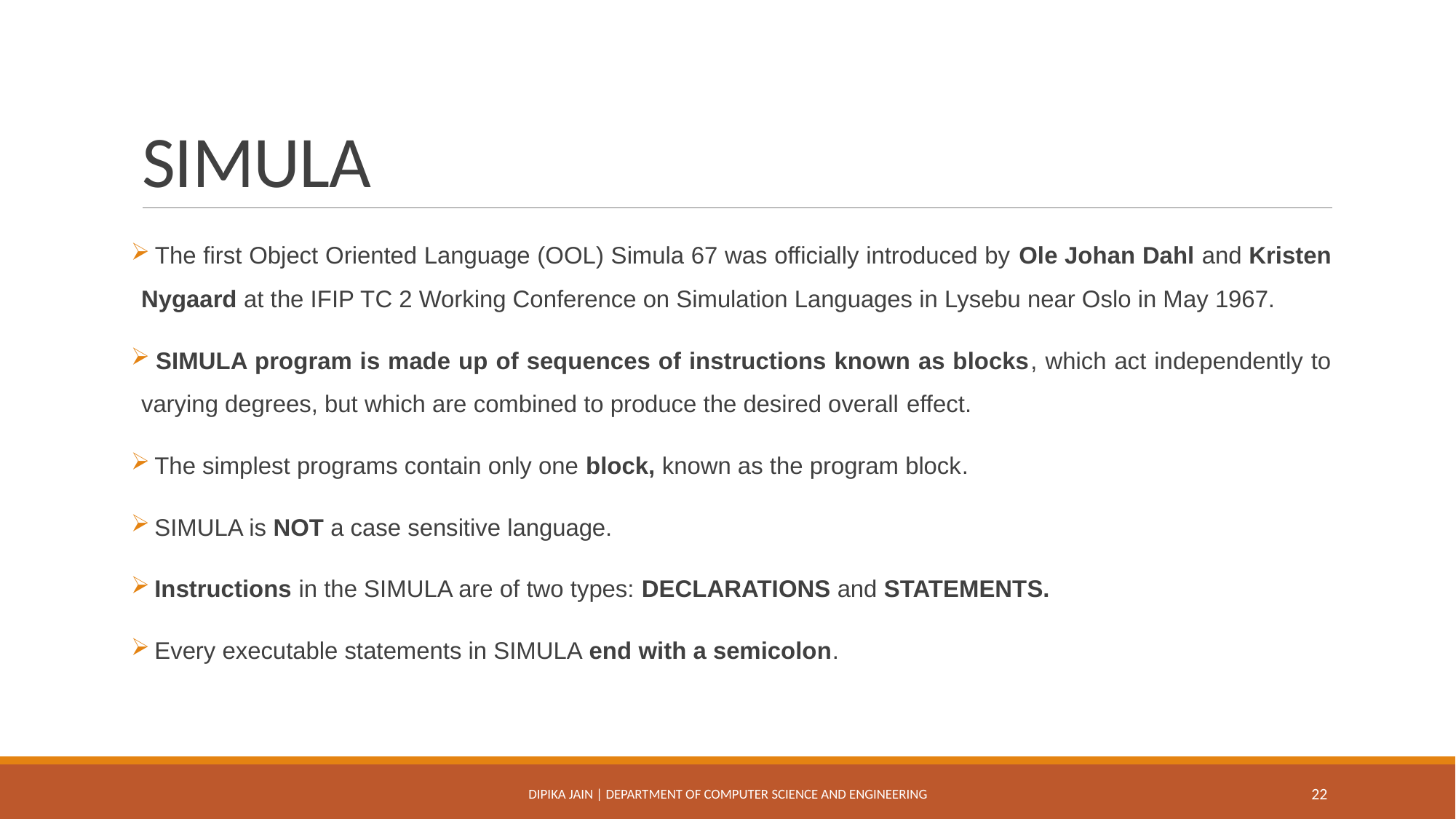

# SIMULA
 The first Object Oriented Language (OOL) Simula 67 was officially introduced by Ole Johan Dahl and Kristen Nygaard at the IFIP TC 2 Working Conference on Simulation Languages in Lysebu near Oslo in May 1967.
 SIMULA program is made up of sequences of instructions known as blocks, which act independently to varying degrees, but which are combined to produce the desired overall effect.
 The simplest programs contain only one block, known as the program block.
 SIMULA is NOT a case sensitive language.
 Instructions in the SIMULA are of two types: DECLARATIONS and STATEMENTS.
 Every executable statements in SIMULA end with a semicolon.

Dipika Jain | Department of Computer Science and Engineering
22